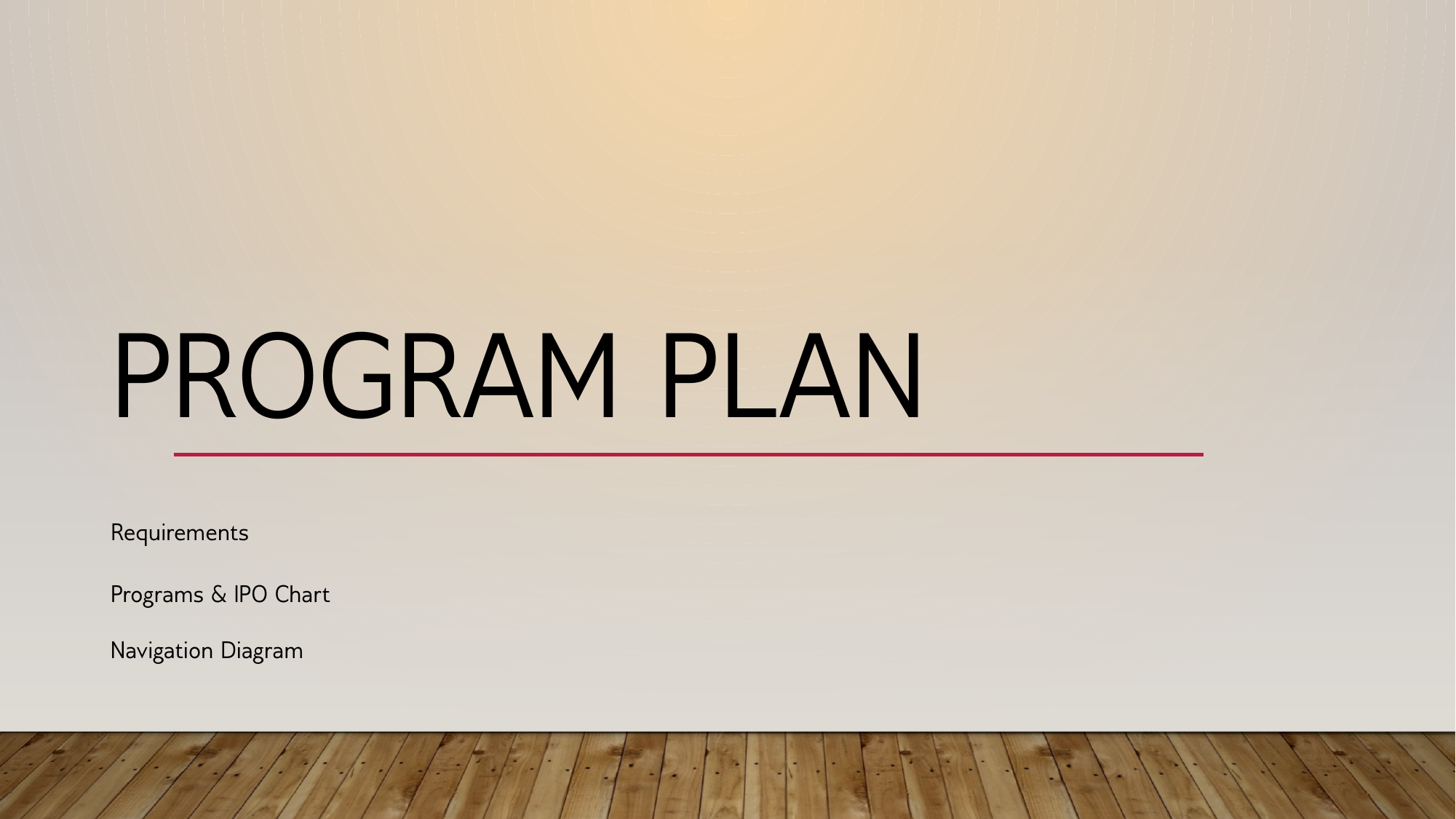

# Program plan
Requirements
Programs & IPO Chart
Navigation Diagram